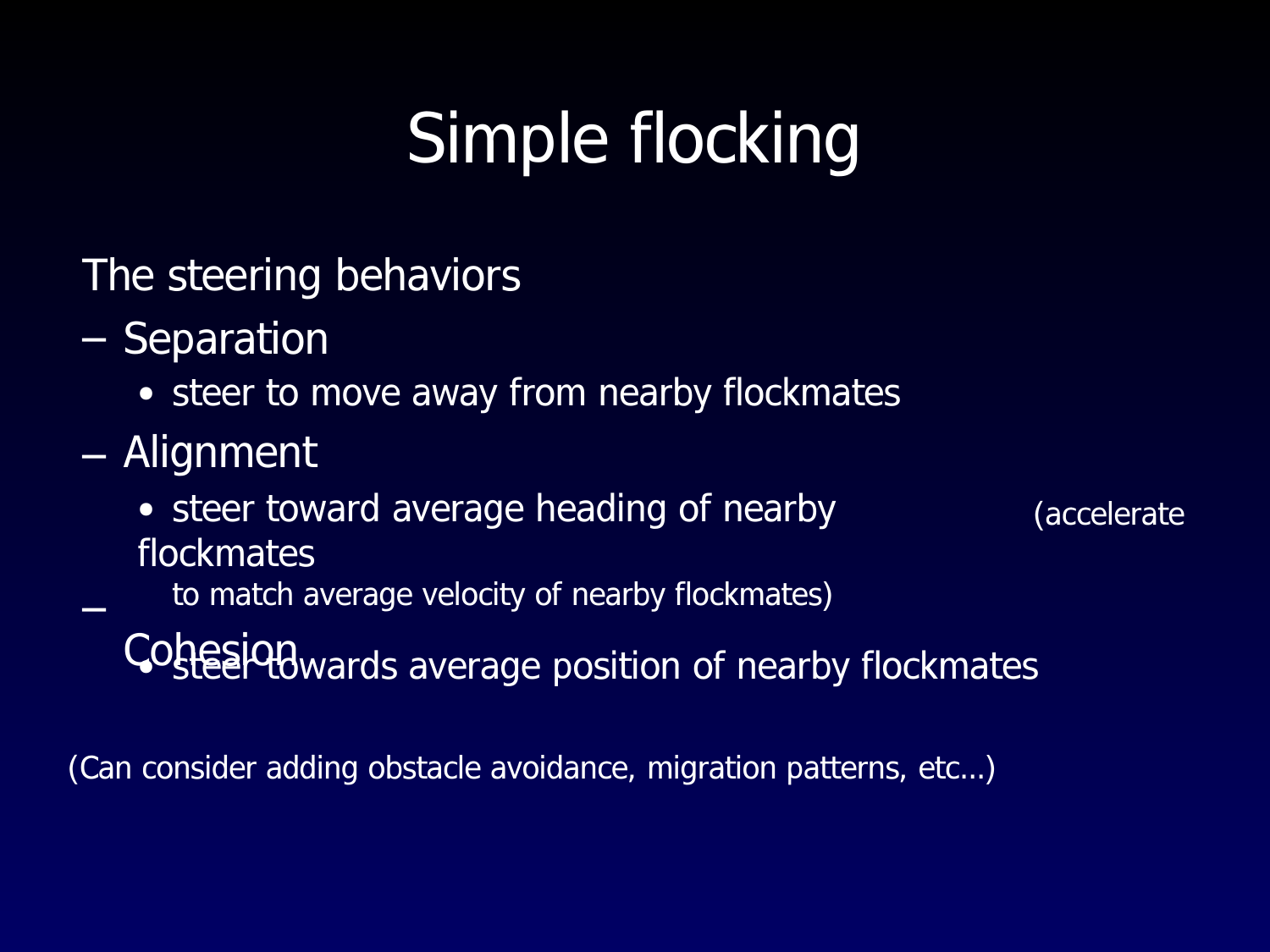

Simple
flocking
The steering behaviors
Separation
• steer to move away from nearby flockmates
Alignment
• steer toward average heading of nearby flockmates
to match average velocity of nearby flockmates)
Cohesion
–
–
(accelerate
–
• steer towards average position of nearby flockmates
(Can consider adding obstacle avoidance, migration patterns, etc…)